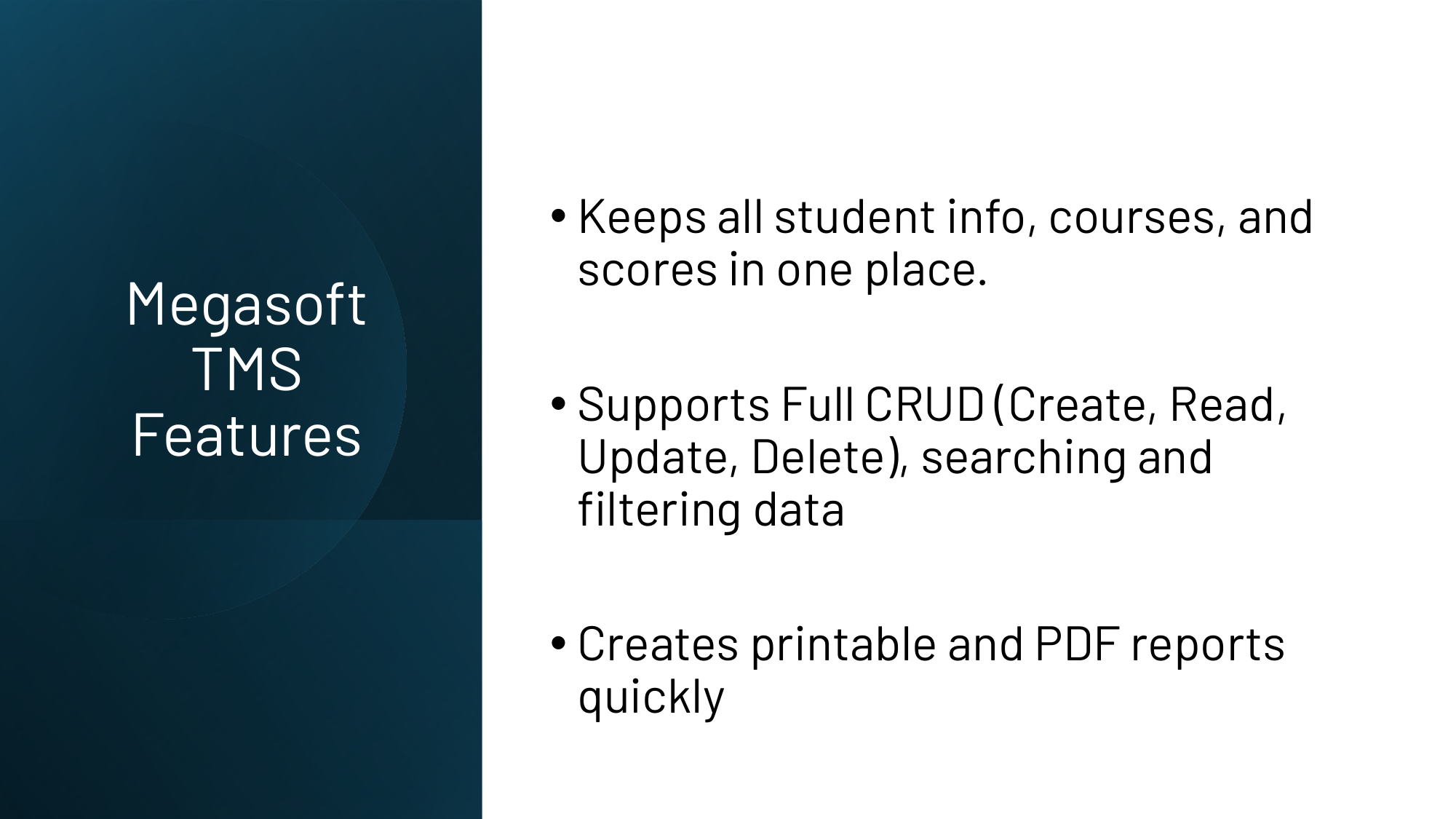

# Megasoft TMS Features

Keeps all student info, courses, and scores in one place.

Supports Full CRUD (Create, Read, Update, Delete), searching and filtering data

Creates printable and PDF reports quickly